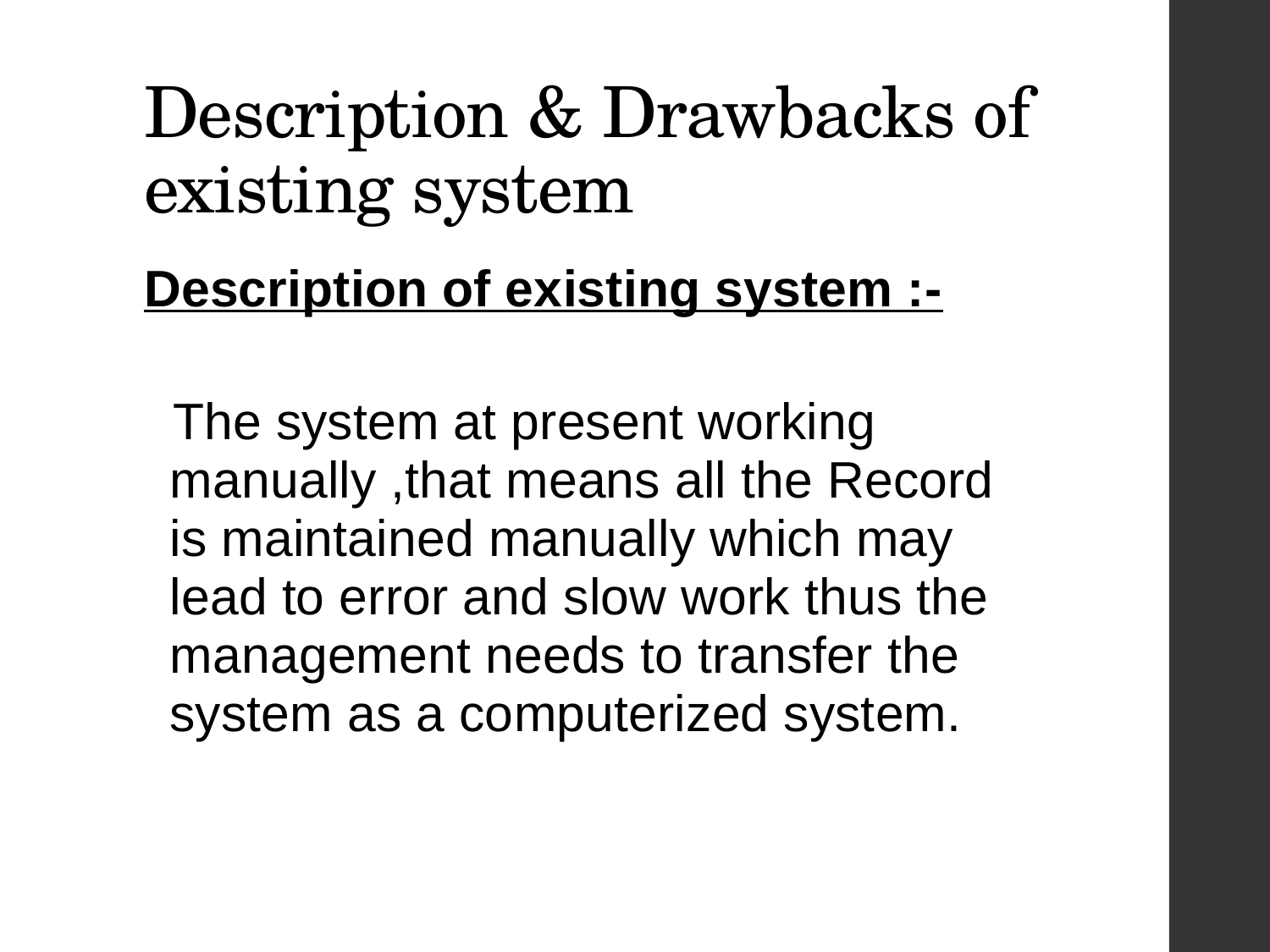

# Description & Drawbacks of existing system
Description of existing system :-
  The system at present working manually ,that means all the Record is maintained manually which may lead to error and slow work thus the management needs to transfer the system as a computerized system.